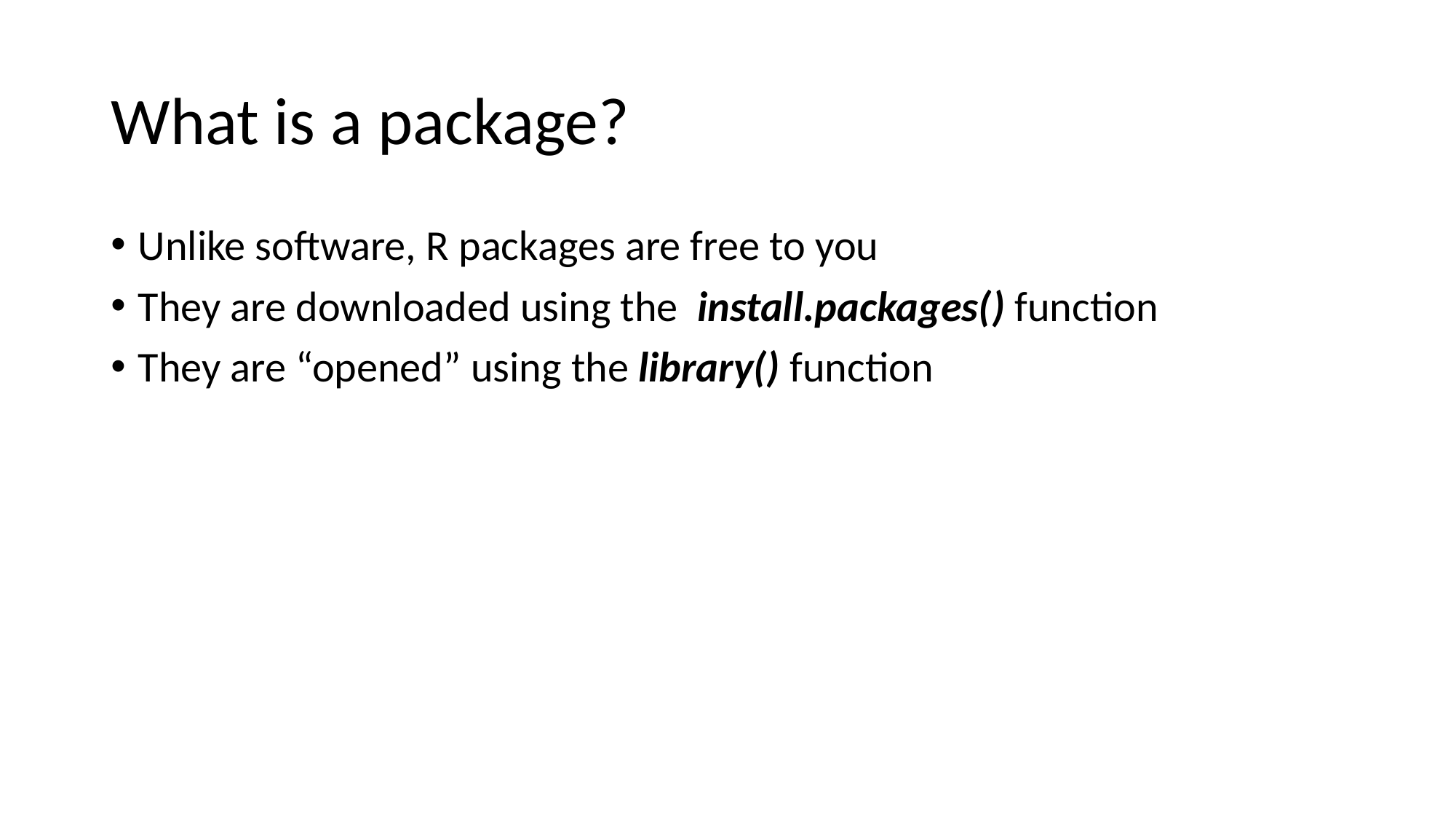

# What is a package?
Unlike software, R packages are free to you
They are downloaded using the  install.packages() function
They are “opened” using the library() function